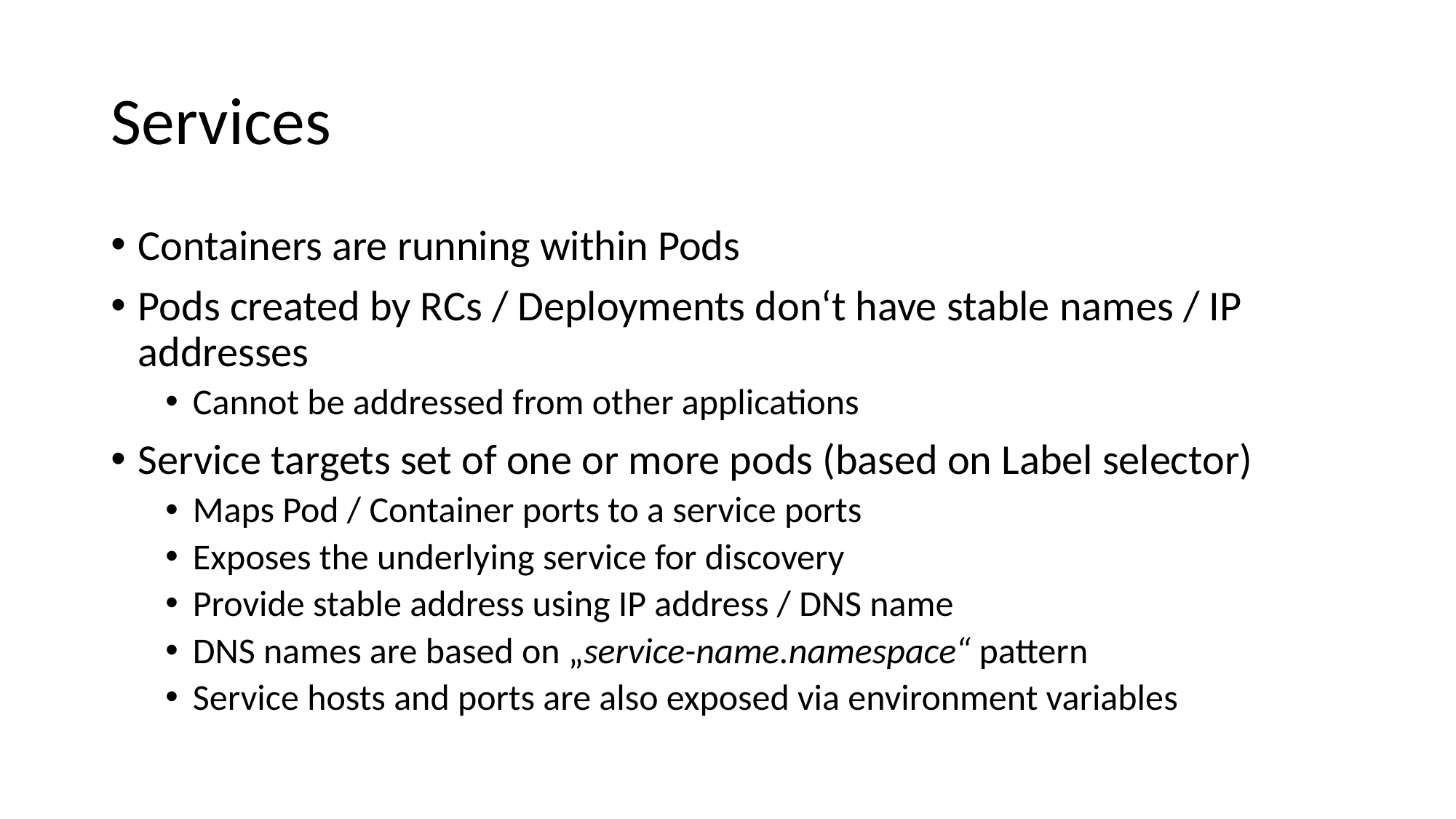

# Services
Containers are running within Pods
Pods created by RCs / Deployments don‘t have stable names / IP addresses
Cannot be addressed from other applications
Service targets set of one or more pods (based on Label selector)
Maps Pod / Container ports to a service ports
Exposes the underlying service for discovery
Provide stable address using IP address / DNS name
DNS names are based on „service-name.namespace“ pattern
Service hosts and ports are also exposed via environment variables